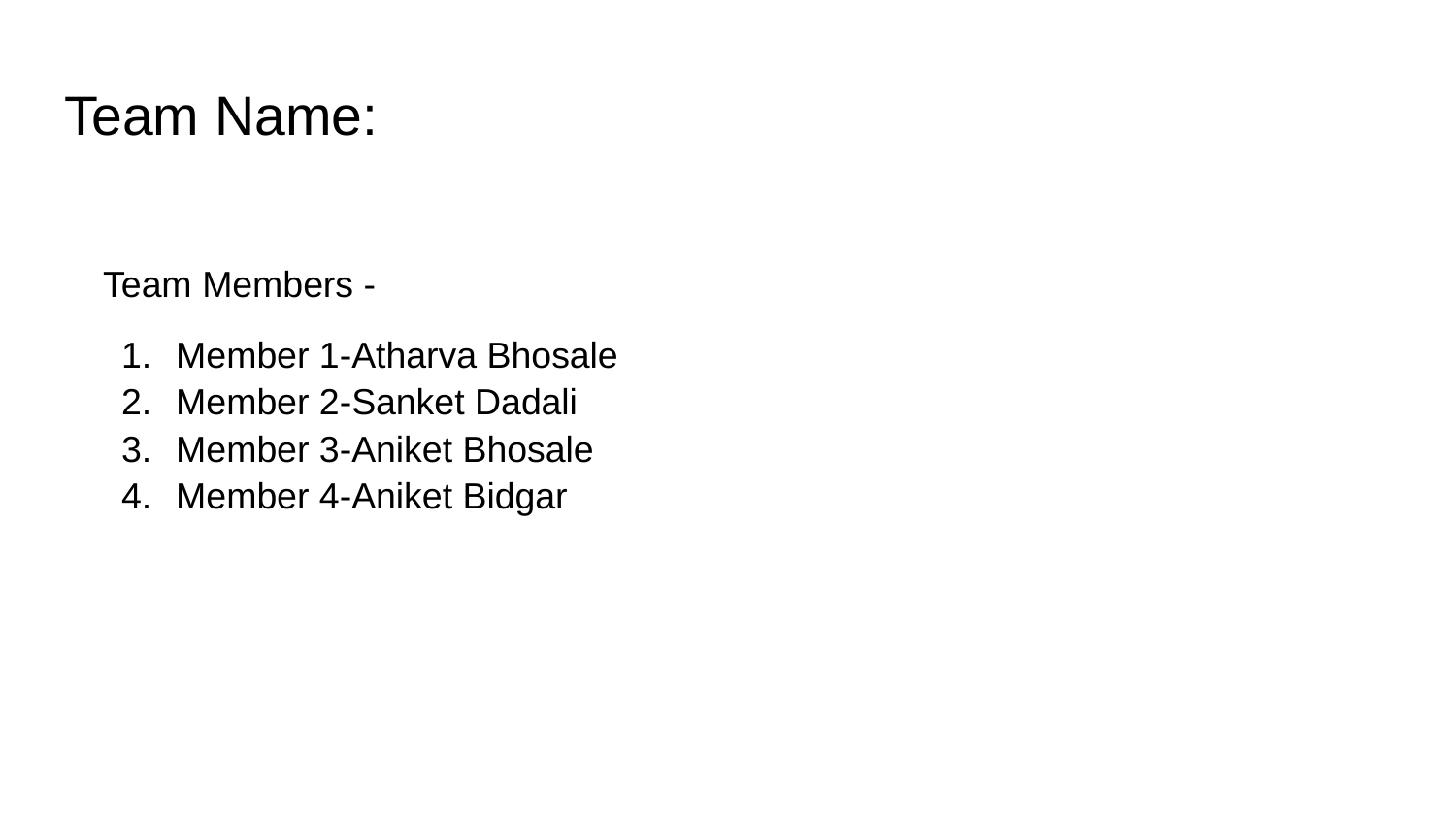

# Team Name:
Team Members -
Member 1-Atharva Bhosale
Member 2-Sanket Dadali
Member 3-Aniket Bhosale
Member 4-Aniket Bidgar